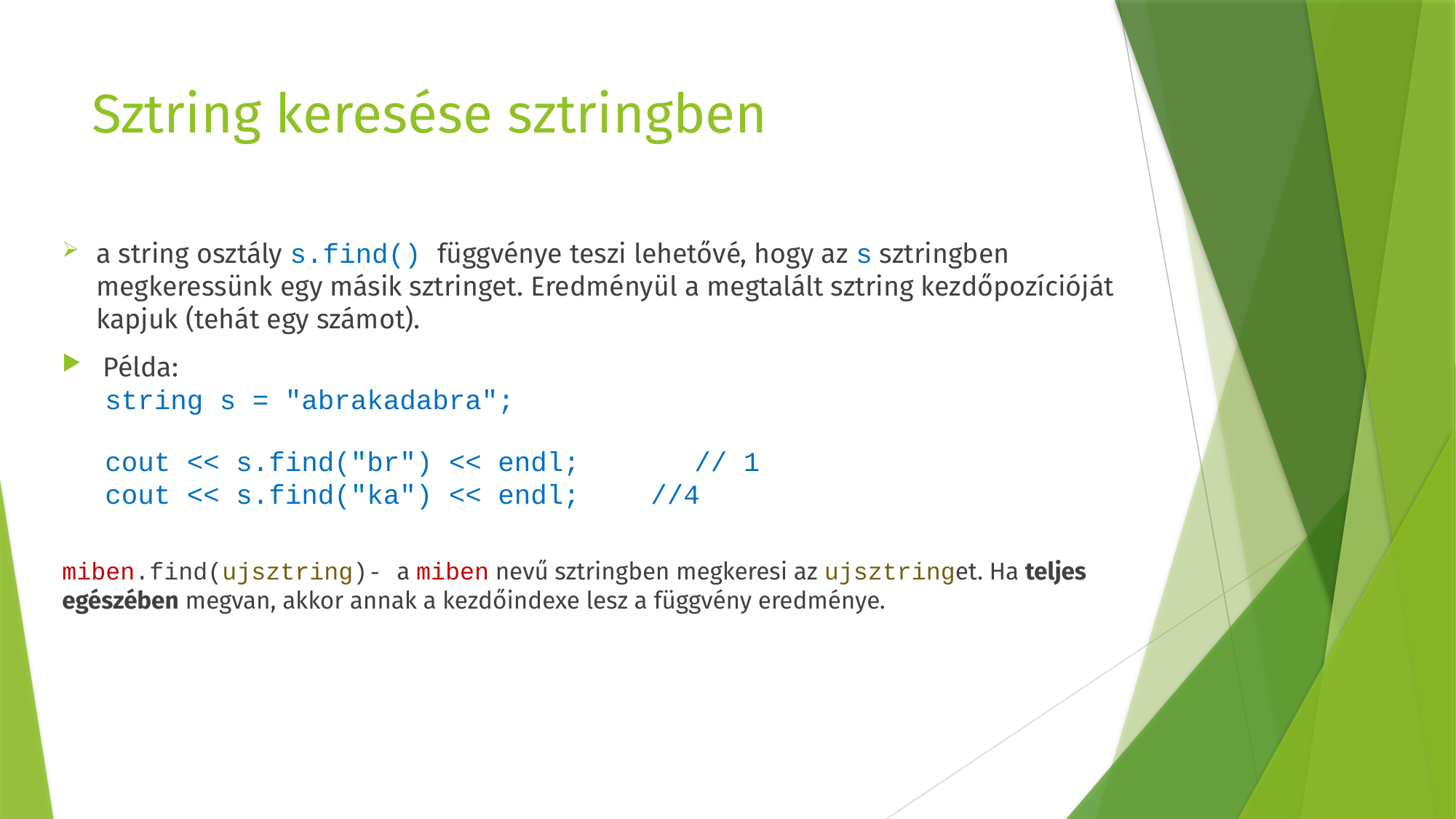

# Sztring keresése sztringben
a string osztály s.find() függvénye teszi lehetővé, hogy az s sztringben megkeressünk egy másik sztringet. Eredményül a megtalált sztring kezdőpozícióját kapjuk (tehát egy számot).
Példa:
string s = "abrakadabra";

cout << s.find("br") << endl;       // 1
cout << s.find("ka") << endl; 	//4

miben.find(ujsztring)- a miben nevű sztringben megkeresi az ujsztringet. Ha teljes egészében megvan, akkor annak a kezdőindexe lesz a függvény eredménye.